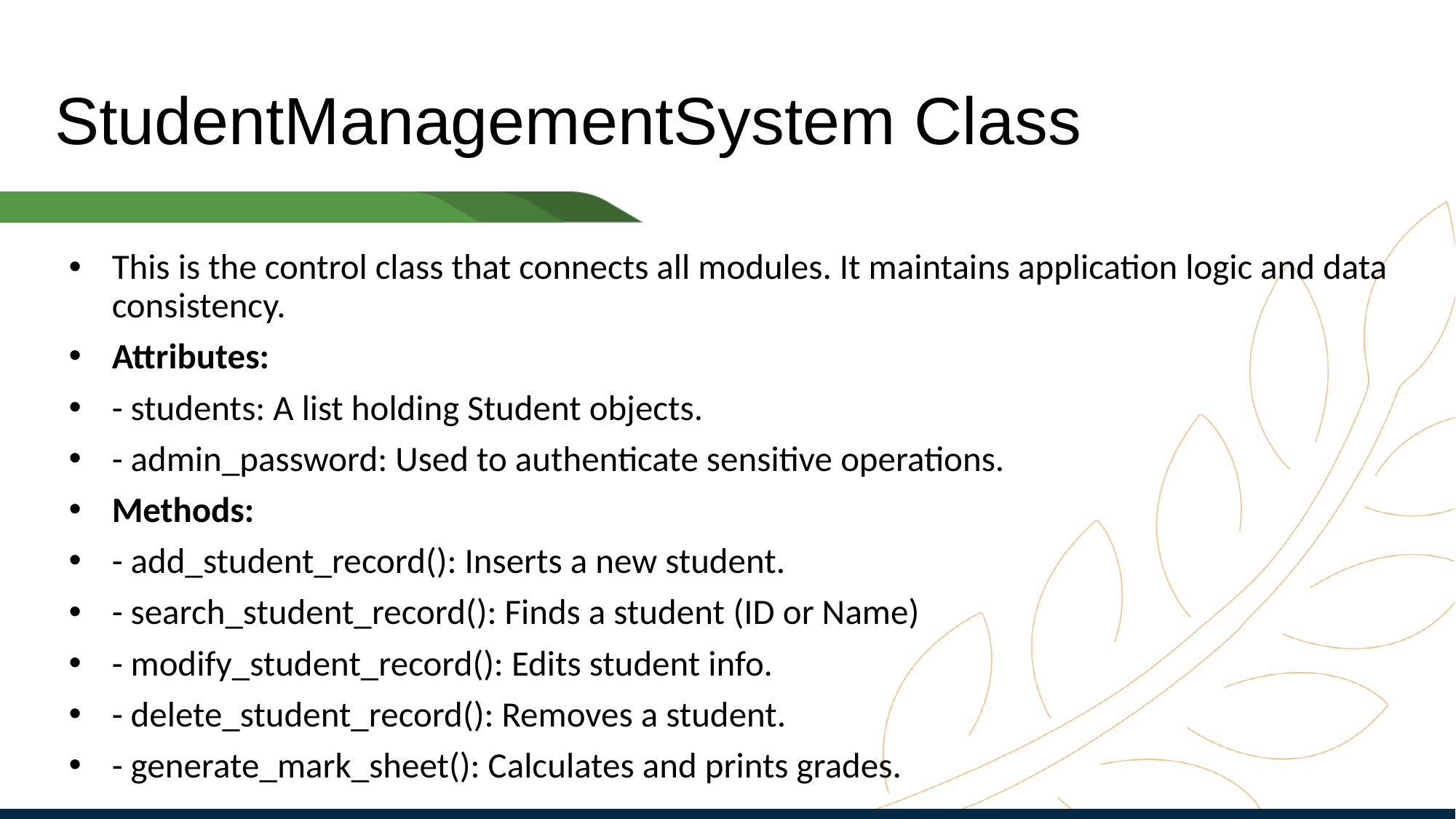

# StudentManagementSystem Class
This is the control class that connects all modules. It maintains application logic and data consistency.
Attributes:
- students: A list holding Student objects.
- admin_password: Used to authenticate sensitive operations.
Methods:
- add_student_record(): Inserts a new student.
- search_student_record(): Finds a student (ID or Name)
- modify_student_record(): Edits student info.
- delete_student_record(): Removes a student.
- generate_mark_sheet(): Calculates and prints grades.